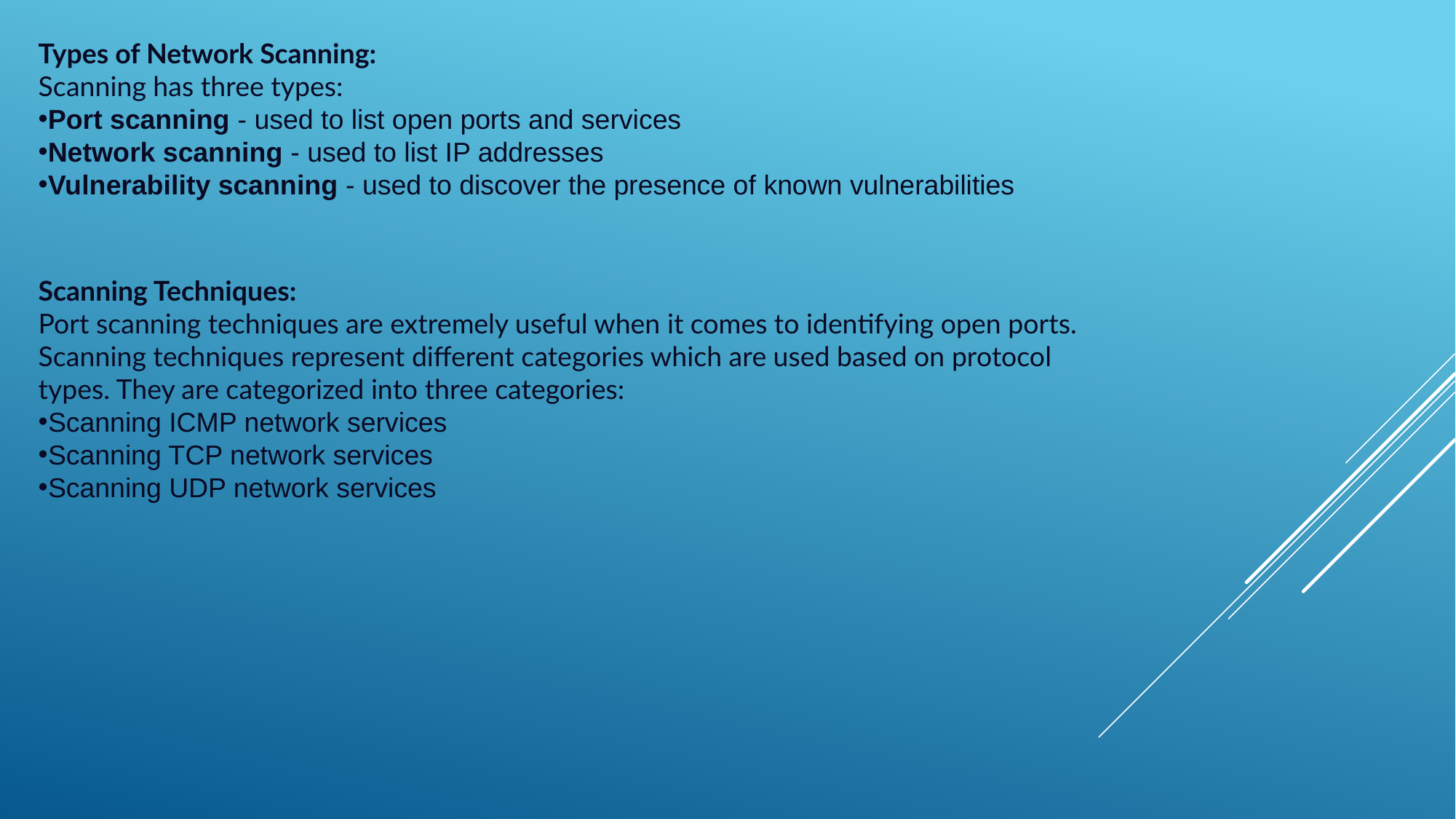

Types of Network Scanning:
Scanning has three types:
Port scanning - used to list open ports and services
Network scanning - used to list IP addresses
Vulnerability scanning - used to discover the presence of known vulnerabilities
Scanning Techniques:
Port scanning techniques are extremely useful when it comes to identifying open ports. Scanning techniques represent different categories which are used based on protocol types. They are categorized into three categories:
Scanning ICMP network services
Scanning TCP network services
Scanning UDP network services